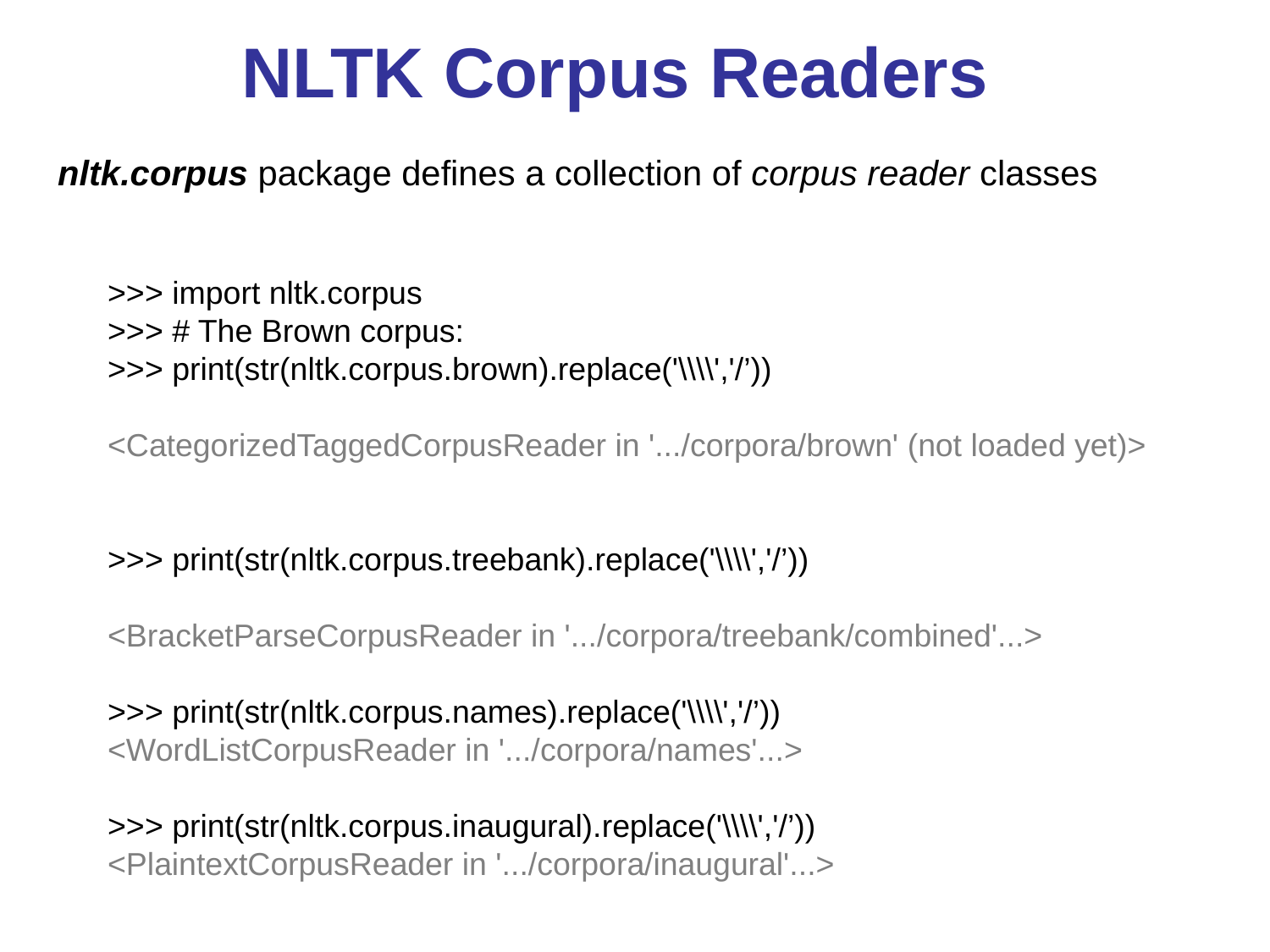

# NLTK Corpus Readers
nltk.corpus package defines a collection of corpus reader classes

>>> import nltk.corpus
>>> # The Brown corpus:
>>> print(str(nltk.corpus.brown).replace('\\\\','/’))

<CategorizedTaggedCorpusReader in '.../corpora/brown' (not loaded yet)>

>>> print(str(nltk.corpus.treebank).replace('\\\\','/’))

<BracketParseCorpusReader in '.../corpora/treebank/combined'...>

>>> print(str(nltk.corpus.names).replace('\\\\','/’))
<WordListCorpusReader in '.../corpora/names'...>

>>> print(str(nltk.corpus.inaugural).replace('\\\\','/’))
<PlaintextCorpusReader in '.../corpora/inaugural'...>